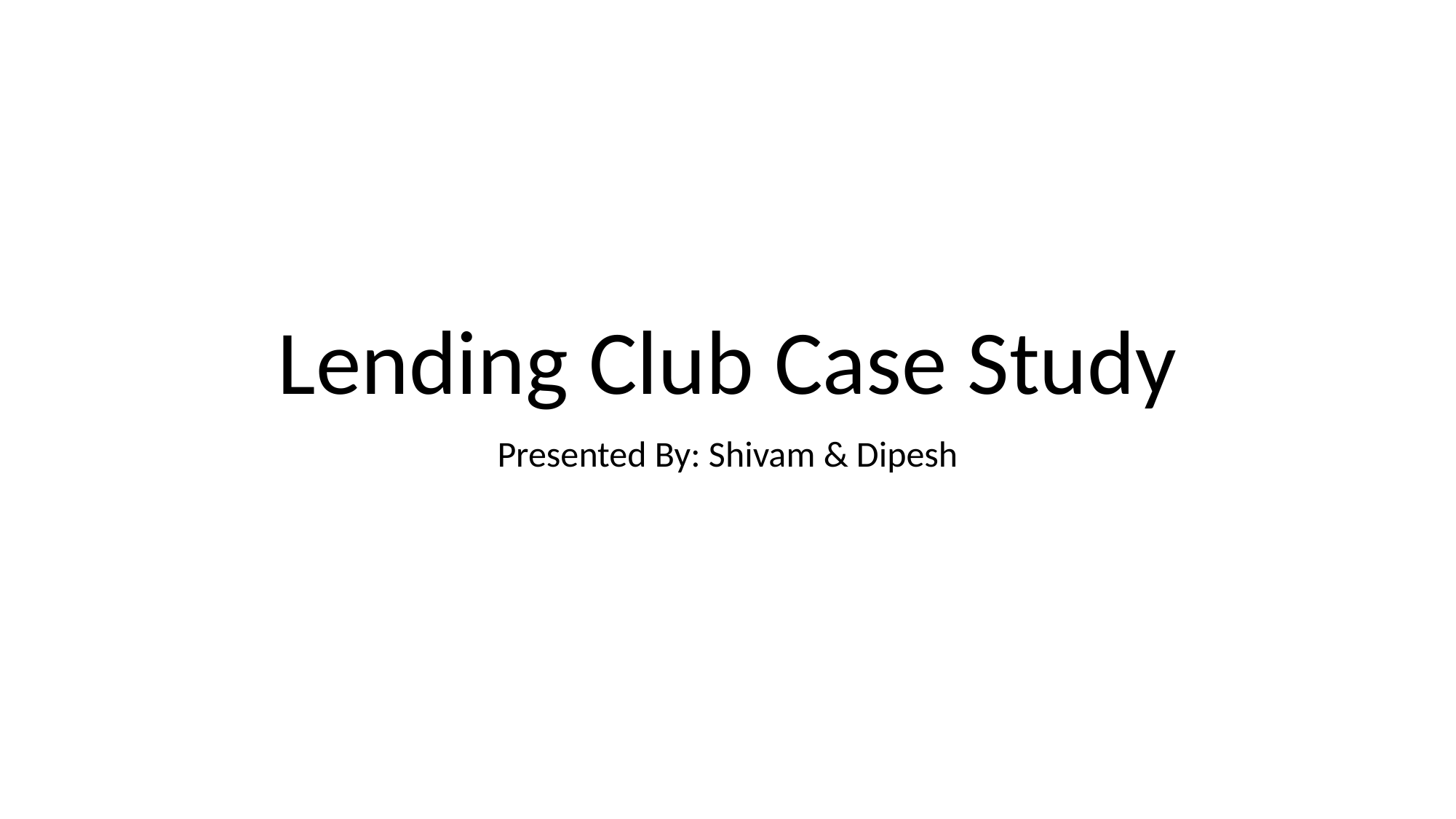

# Lending Club Case Study
Presented By: Shivam & Dipesh